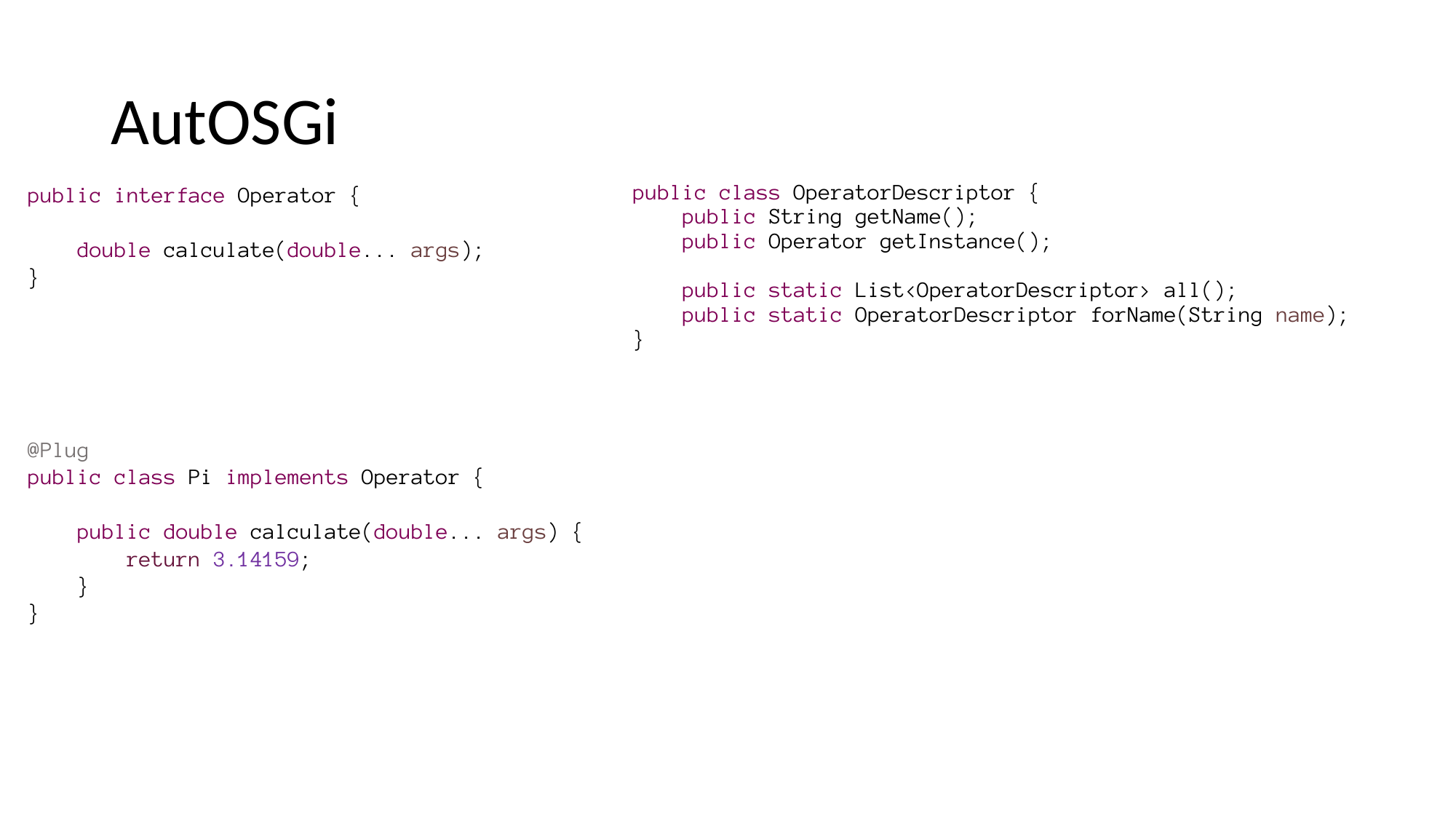

# AutOSGi
public interface Operator {

    double calculate(double... args);
}

public class OperatorDescriptor {
    public String getName();
    public Operator getInstance();

    public static List<OperatorDescriptor> all();
    public static OperatorDescriptor forName(String name);
}
@Plug
public class Pi implements Operator {

    public double calculate(double... args) {
        return 3.14159;
    }
}